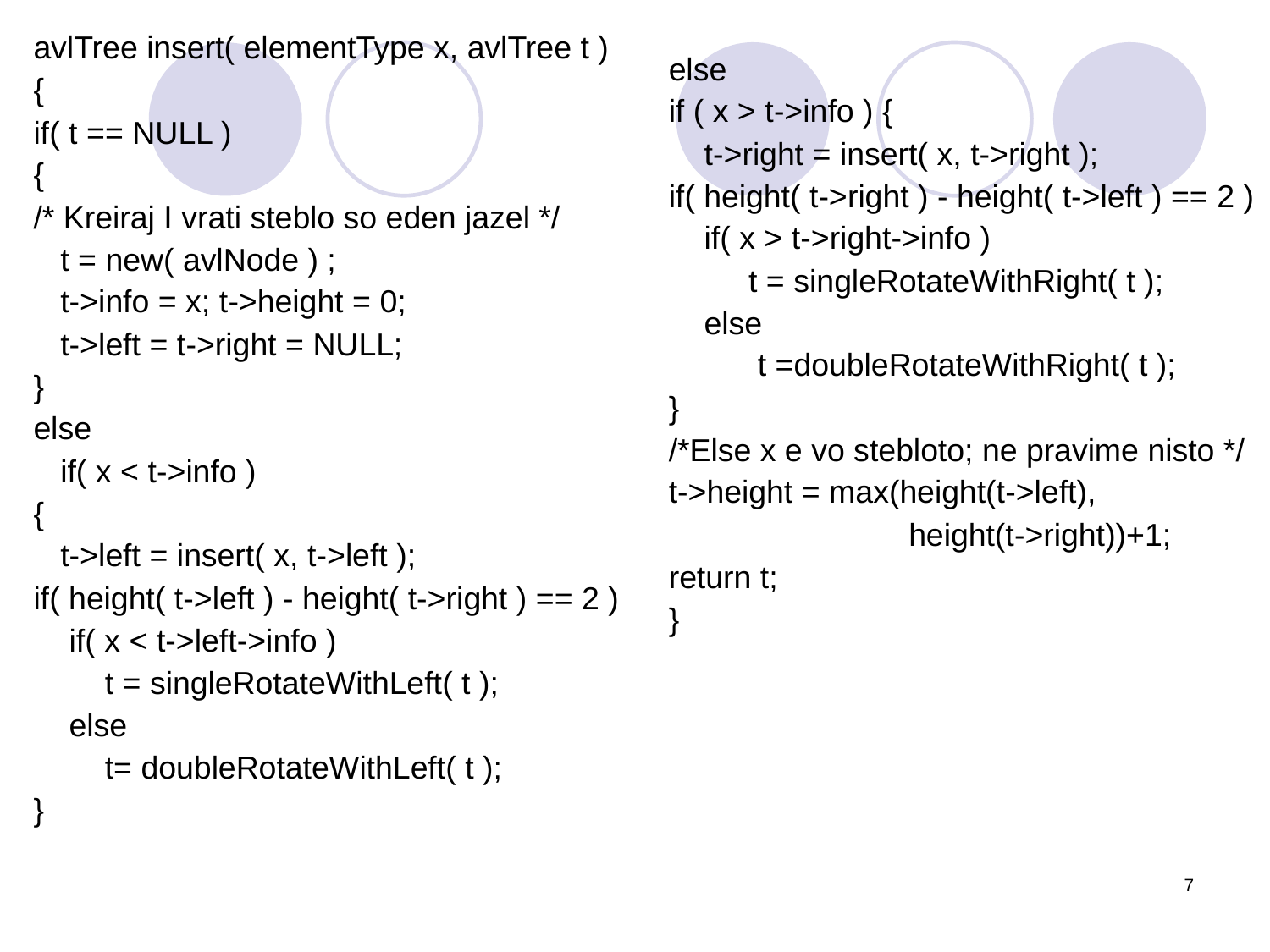

avlTree insert( elementType x, avlTree t )
{
if( t == NULL )
{
/* Kreiraj I vrati steblo so eden jazel */
   t = new( avlNode ) ;
   t->info = x; t->height = 0;
   t->left = t->right = NULL;
}
else
   if( x < t->info )
{
   t->left = insert( x, t->left );
if( height( t->left ) - height( t->right ) == 2 )
    if( x < t->left->info )
        t = singleRotateWithLeft( t );
    else
        t= doubleRotateWithLeft( t );
}
else
if ( x > t->info ) {
    t->right = insert( x, t->right );
if( height( t->right ) - height( t->left ) == 2 )
    if( x > t->right->info )
         t = singleRotateWithRight( t );
    else
          t =doubleRotateWithRight( t );
}
/*Else x e vo stebloto; ne pravime nisto */
t->height = max(height(t->left),
                           height(t->right))+1;
return t;
}
7